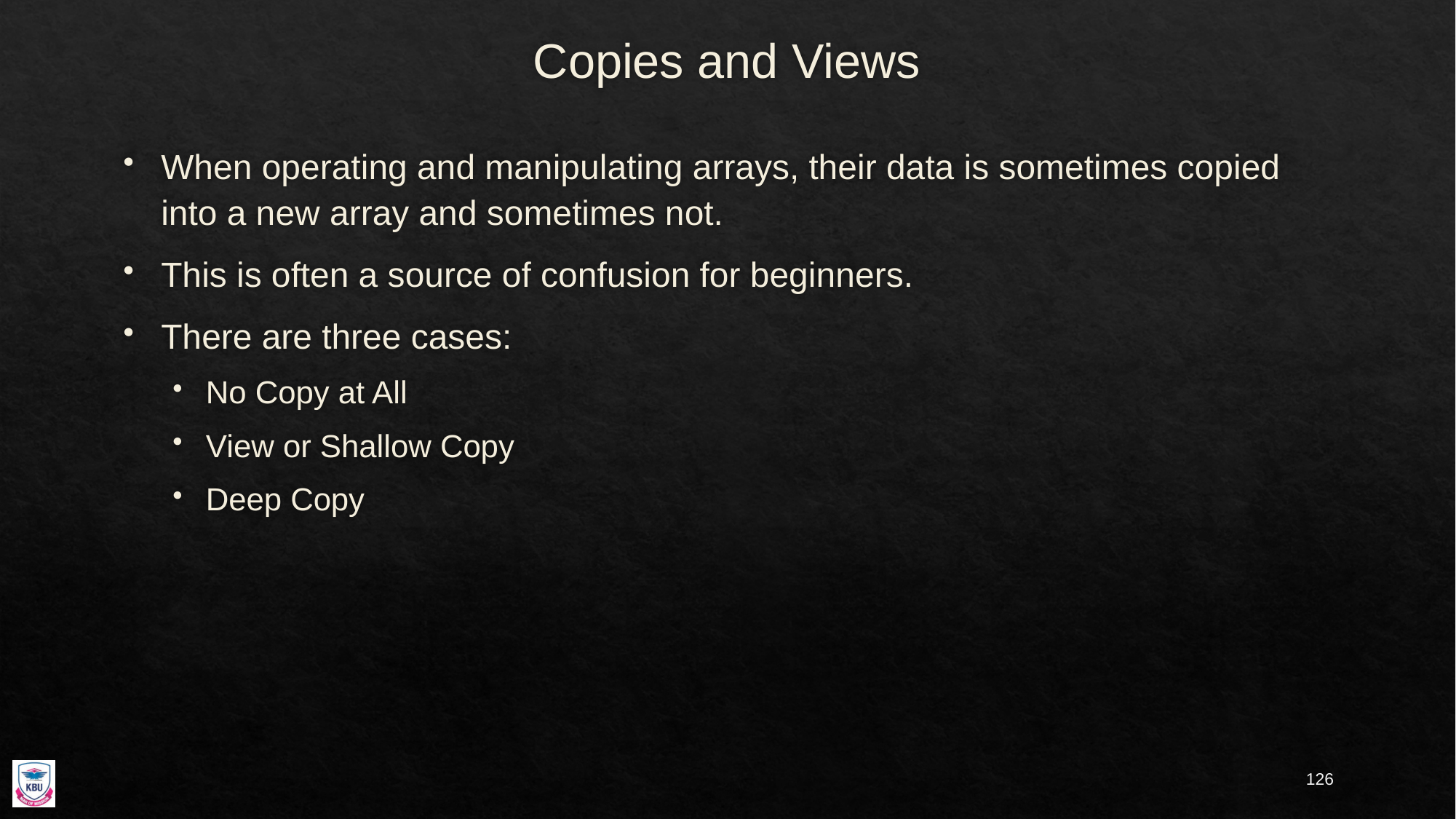

# Copies and Views
When operating and manipulating arrays, their data is sometimes copied into a new array and sometimes not.
This is often a source of confusion for beginners.
There are three cases:
No Copy at All
View or Shallow Copy
Deep Copy
126